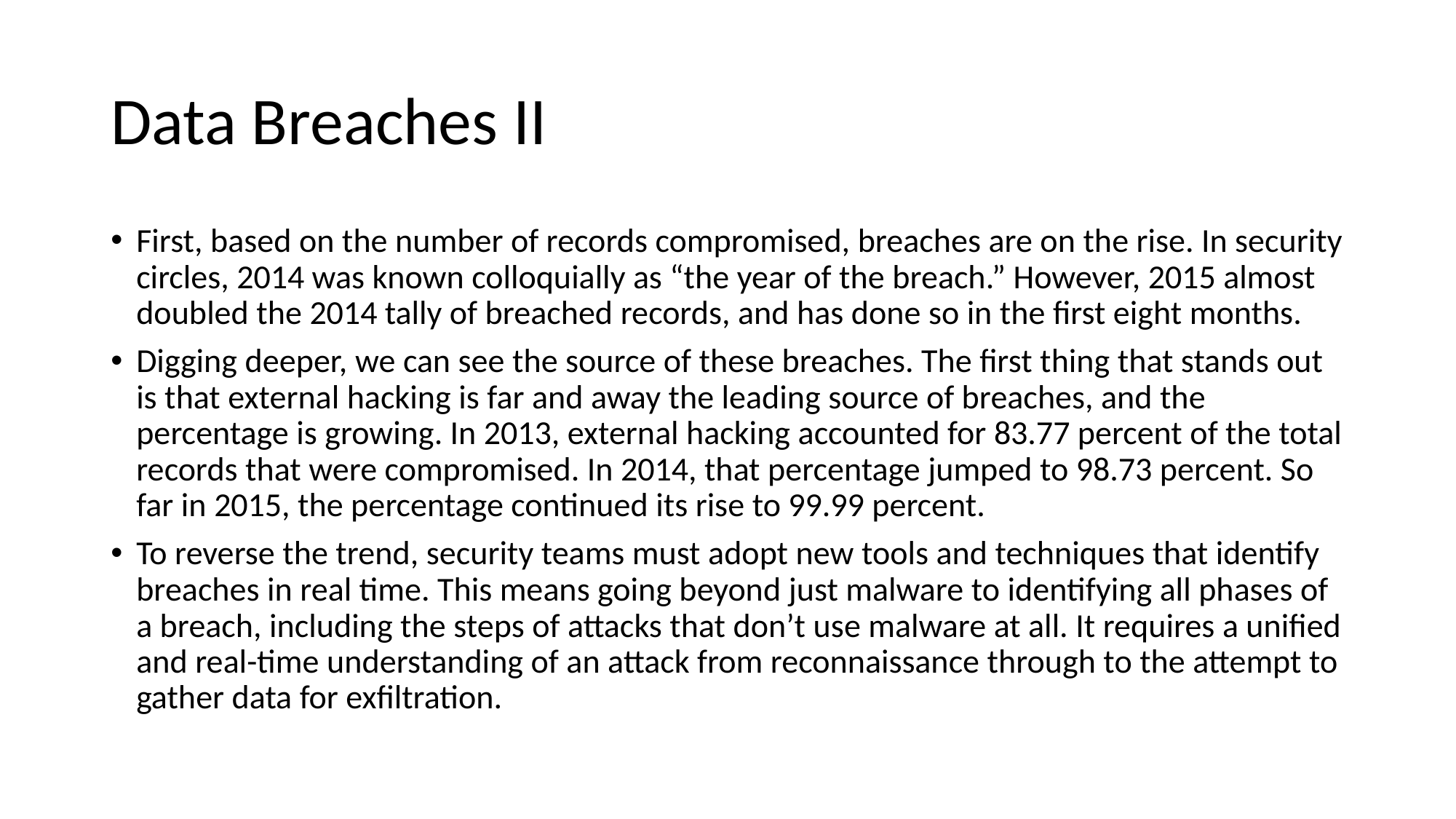

# Data Breaches II
First, based on the number of records compromised, breaches are on the rise. In security circles, 2014 was known colloquially as “the year of the breach.” However, 2015 almost doubled the 2014 tally of breached records, and has done so in the first eight months.
Digging deeper, we can see the source of these breaches. The first thing that stands out is that external hacking is far and away the leading source of breaches, and the percentage is growing. In 2013, external hacking accounted for 83.77 percent of the total records that were compromised. In 2014, that percentage jumped to 98.73 percent. So far in 2015, the percentage continued its rise to 99.99 percent.
To reverse the trend, security teams must adopt new tools and techniques that identify breaches in real time. This means going beyond just malware to identifying all phases of a breach, including the steps of attacks that don’t use malware at all. It requires a unified and real-time understanding of an attack from reconnaissance through to the attempt to gather data for exfiltration.